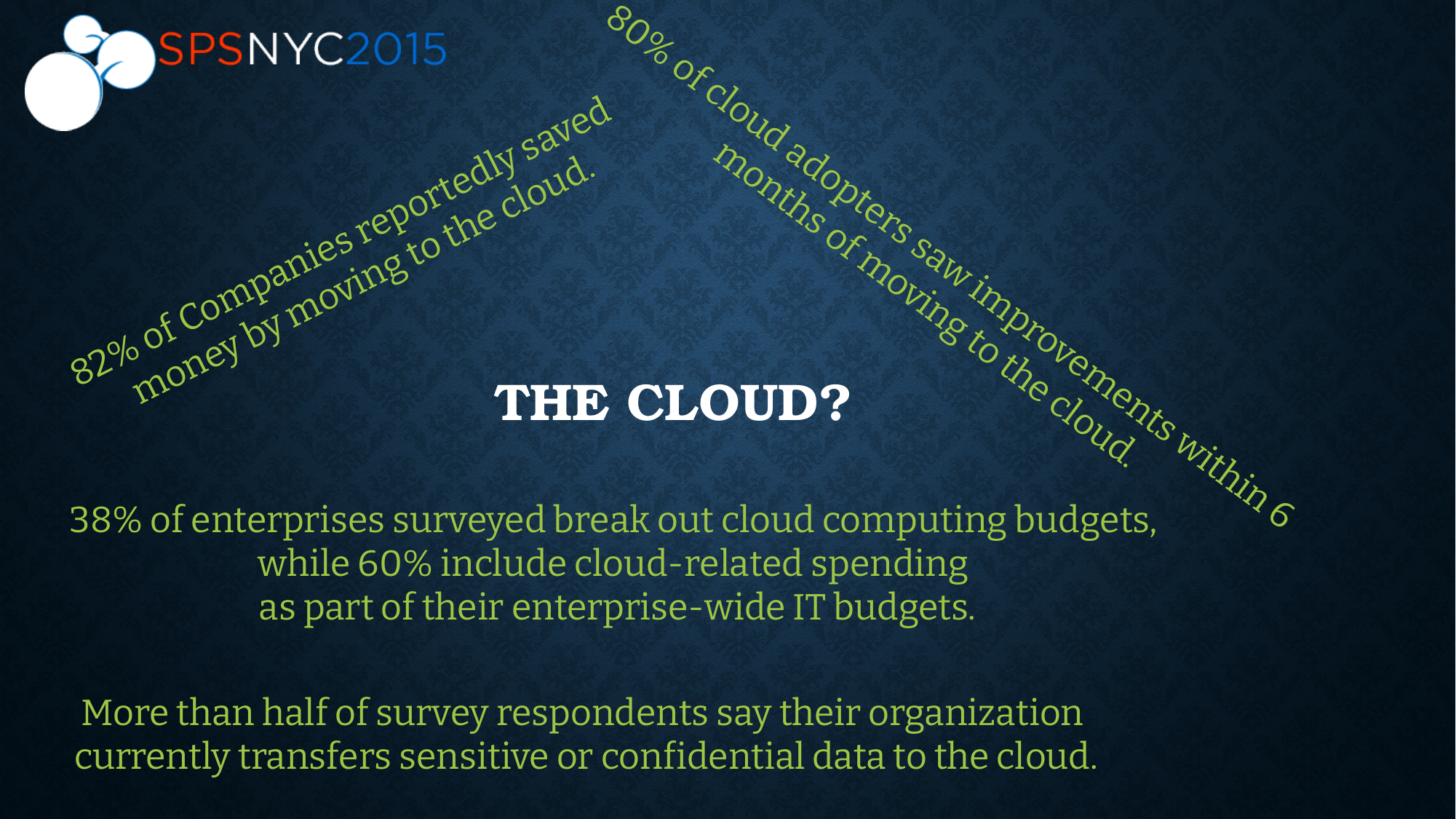

82% of Companies reportedly saved
money by moving to the cloud.
80% of cloud adopters saw improvements within 6
months of moving to the cloud.
# The Cloud?
38% of enterprises surveyed break out cloud computing budgets,
while 60% include cloud-related spending
as part of their enterprise-wide IT budgets.
More than half of survey respondents say their organization
currently transfers sensitive or confidential data to the cloud.